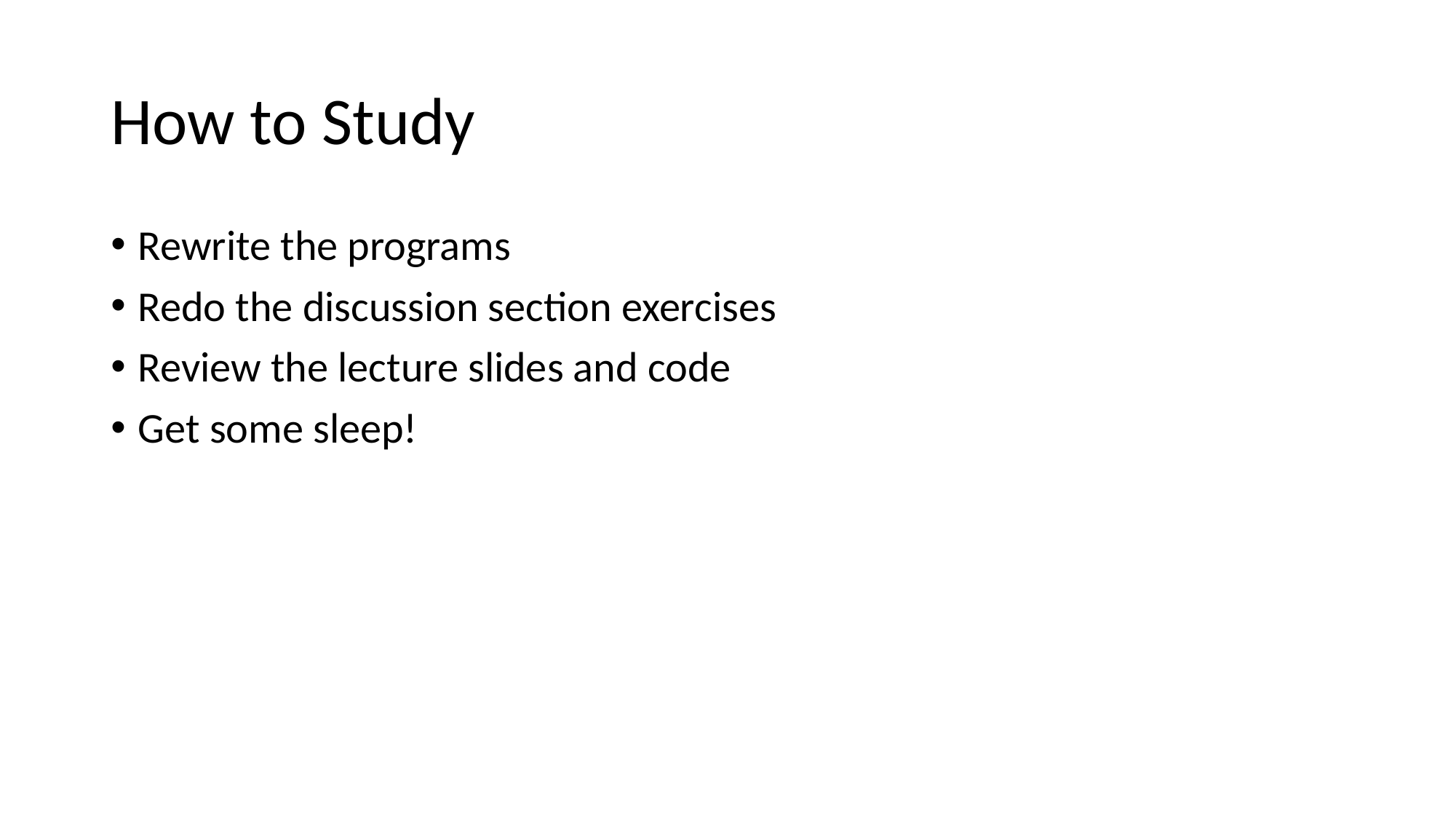

# How to Study
Rewrite the programs
Redo the discussion section exercises
Review the lecture slides and code
Get some sleep!